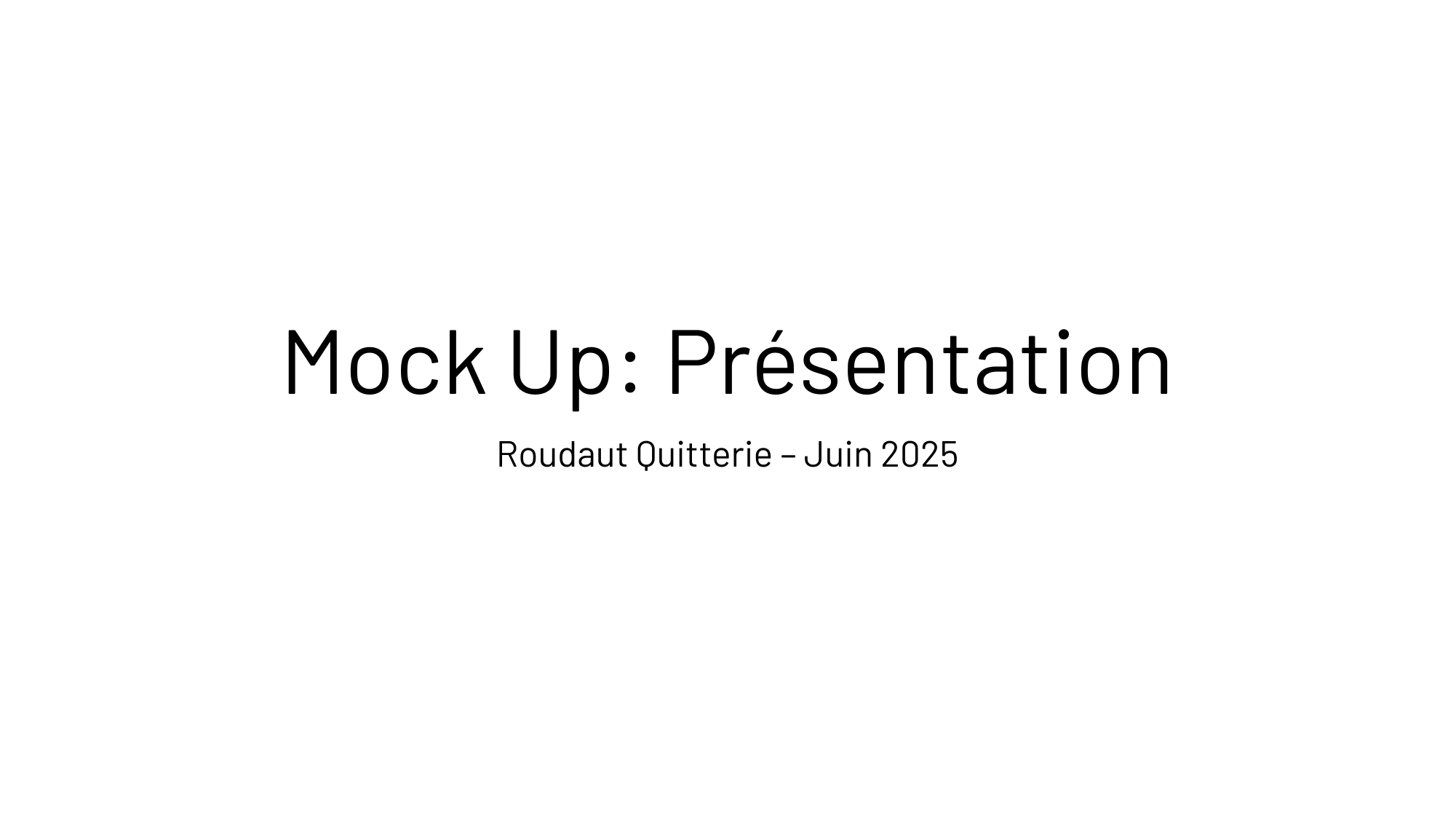

# Mock Up: Présentation
Roudaut Quitterie – Juin 2025